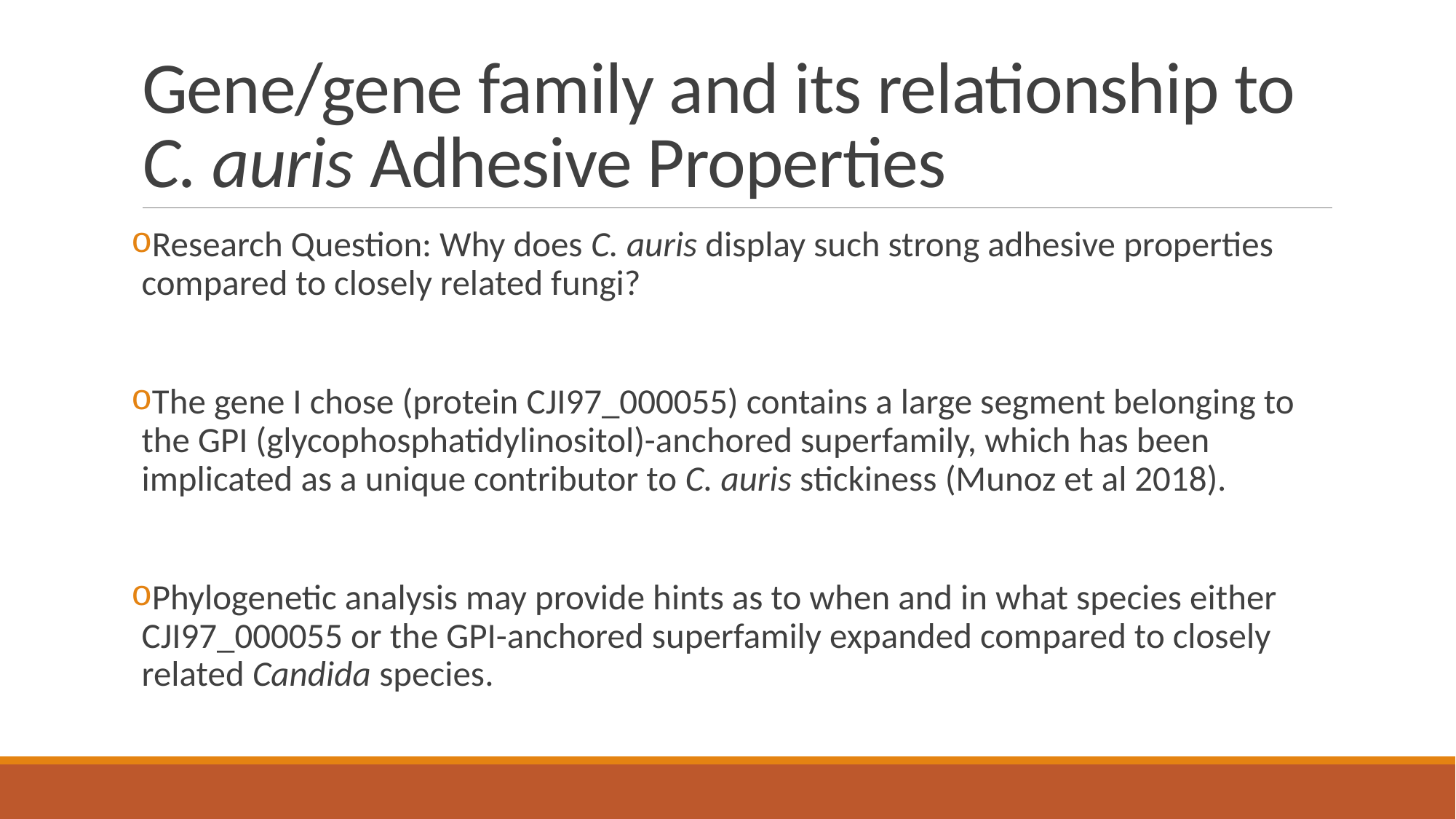

# Gene/gene family and its relationship to C. auris Adhesive Properties
Research Question: Why does C. auris display such strong adhesive properties compared to closely related fungi?

The gene I chose (protein CJI97_000055) contains a large segment belonging to the GPI (glycophosphatidylinositol)-anchored superfamily, which has been implicated as a unique contributor to C. auris stickiness (Munoz et al 2018).

Phylogenetic analysis may provide hints as to when and in what species either CJI97_000055 or the GPI-anchored superfamily expanded compared to closely related Candida species.